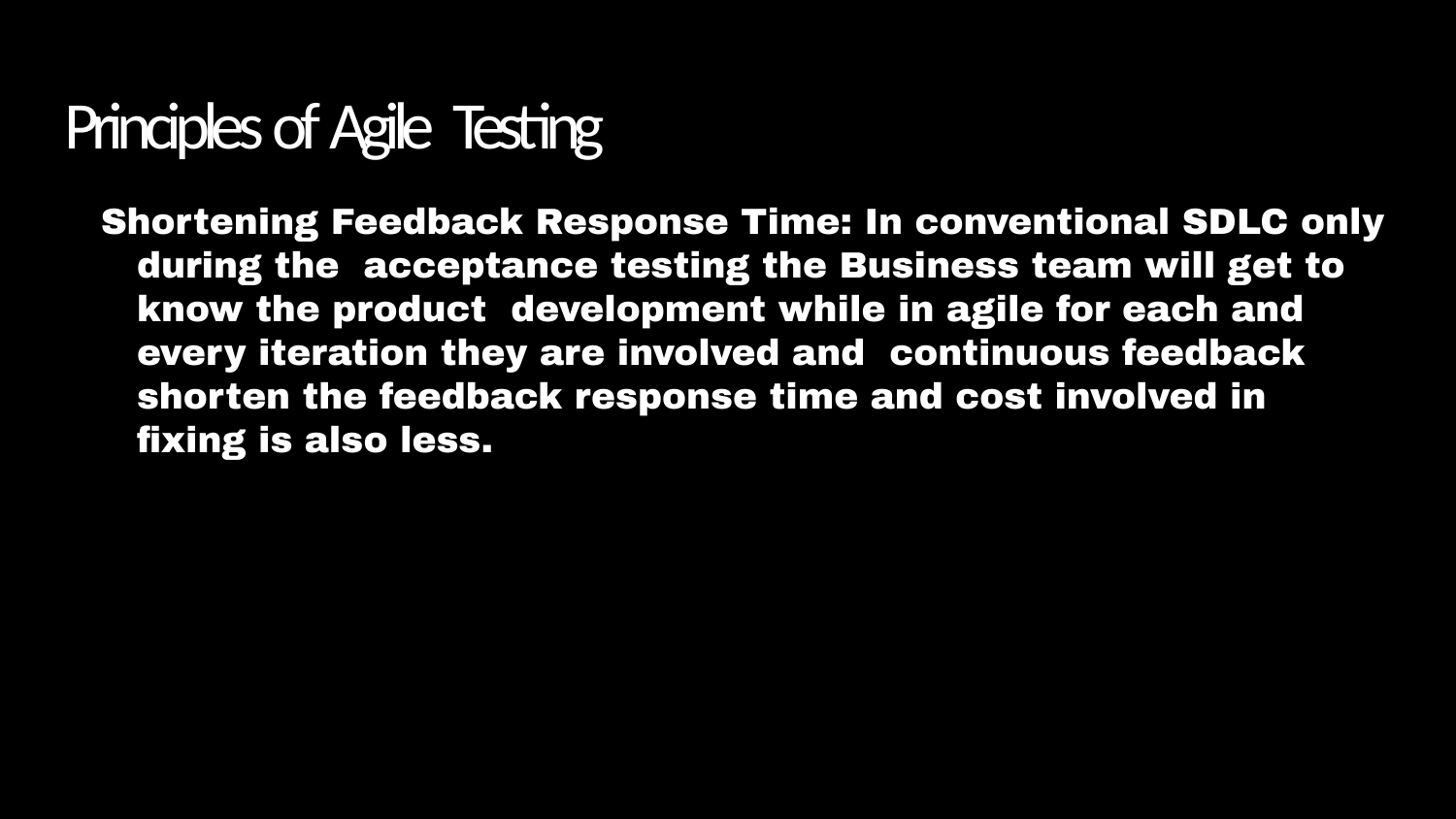

# Principles of Agile Testing
Shortening Feedback Response Time: In conventional SDLC only during the  acceptance testing the Business team will get to know the product  development while in agile for each and every iteration they are involved and  continuous feedback shorten the feedback response time and cost involved in  fixing is also less.